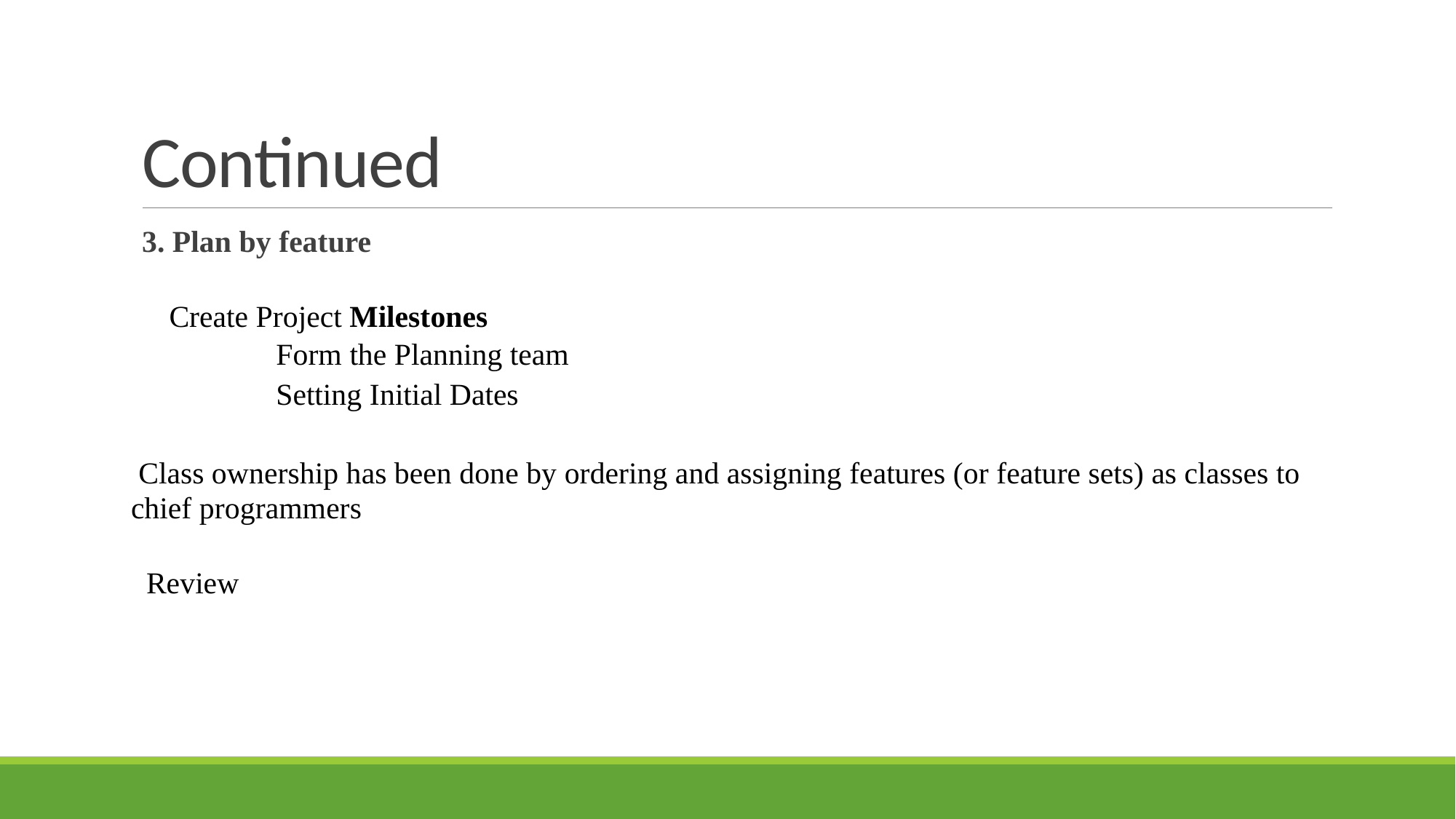

# Continued
3. Plan by feature

     Create Project Milestones
	Form the Planning team
	Setting Initial Dates

 Class ownership has been done by ordering and assigning features (or feature sets) as classes to  chief programmers

  Review